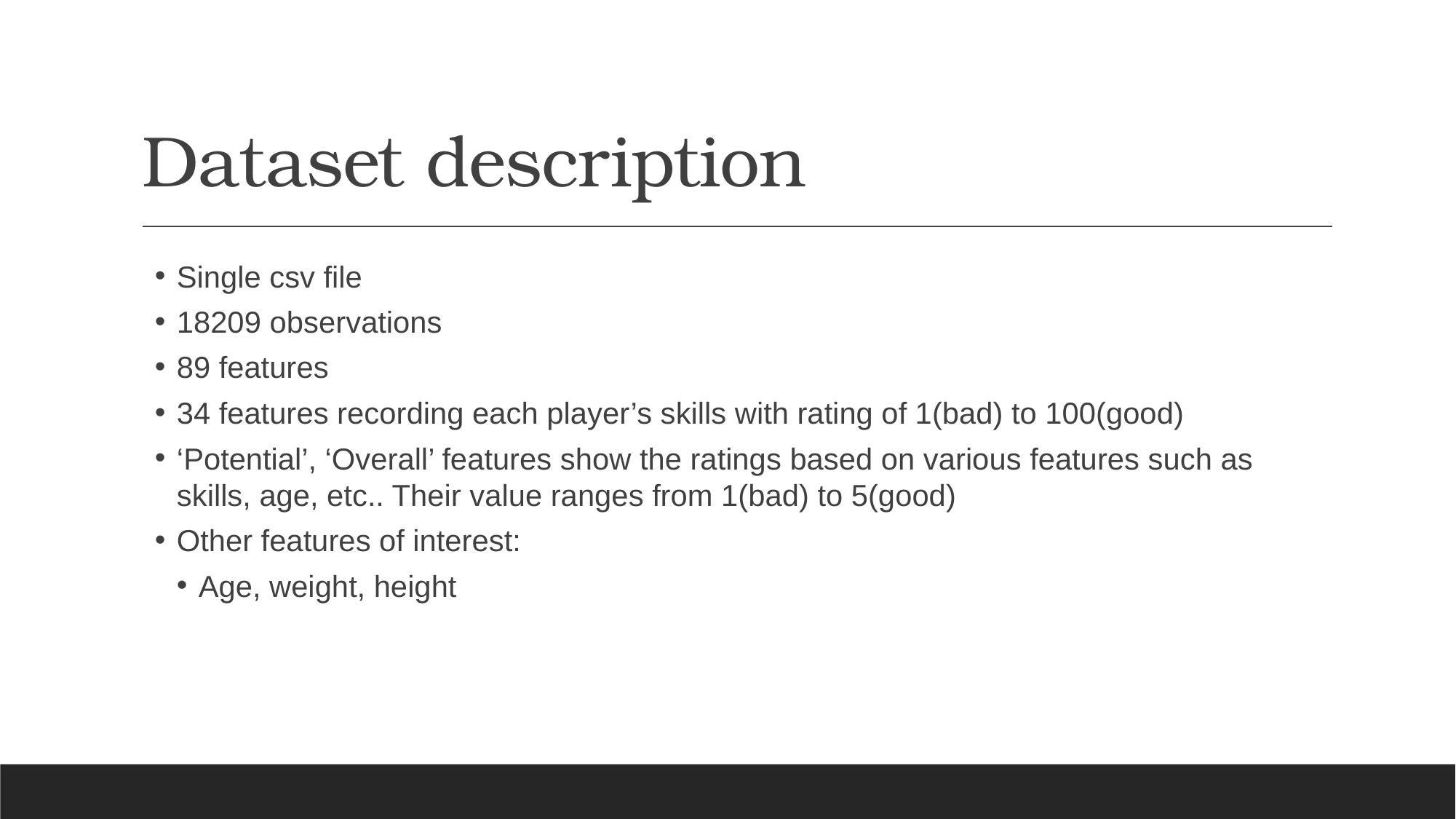

# Dataset description
Single csv file
18209 observations
89 features
34 features recording each player’s skills with rating of 1(bad) to 100(good)
‘Potential’, ‘Overall’ features show the ratings based on various features such as skills, age, etc.. Their value ranges from 1(bad) to 5(good)
Other features of interest:
Age, weight, height